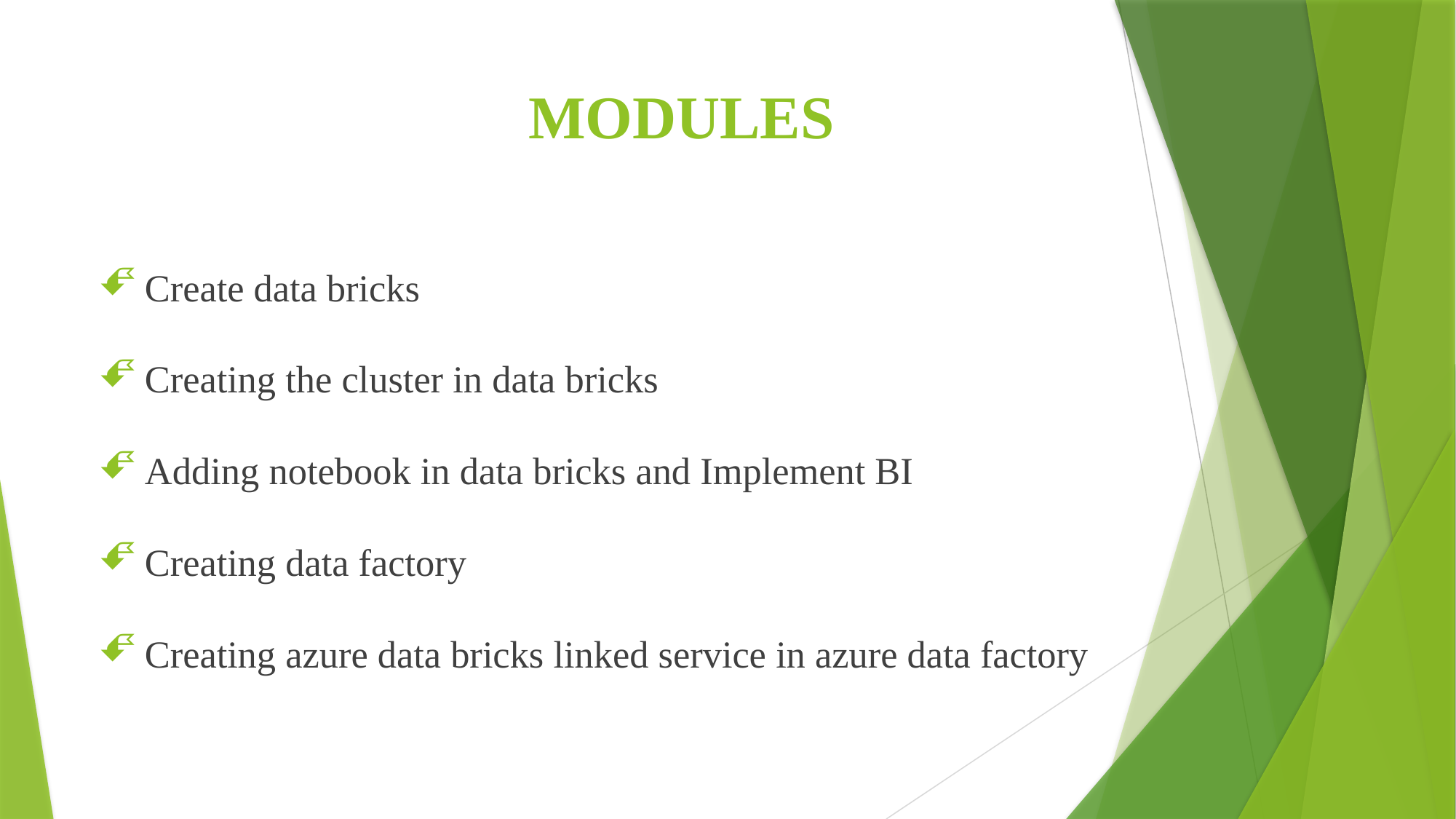

# MODULES
Create data bricks

Creating the cluster in data bricks

Adding notebook in data bricks and Implement BI

Creating data factory

Creating azure data bricks linked service in azure data factory